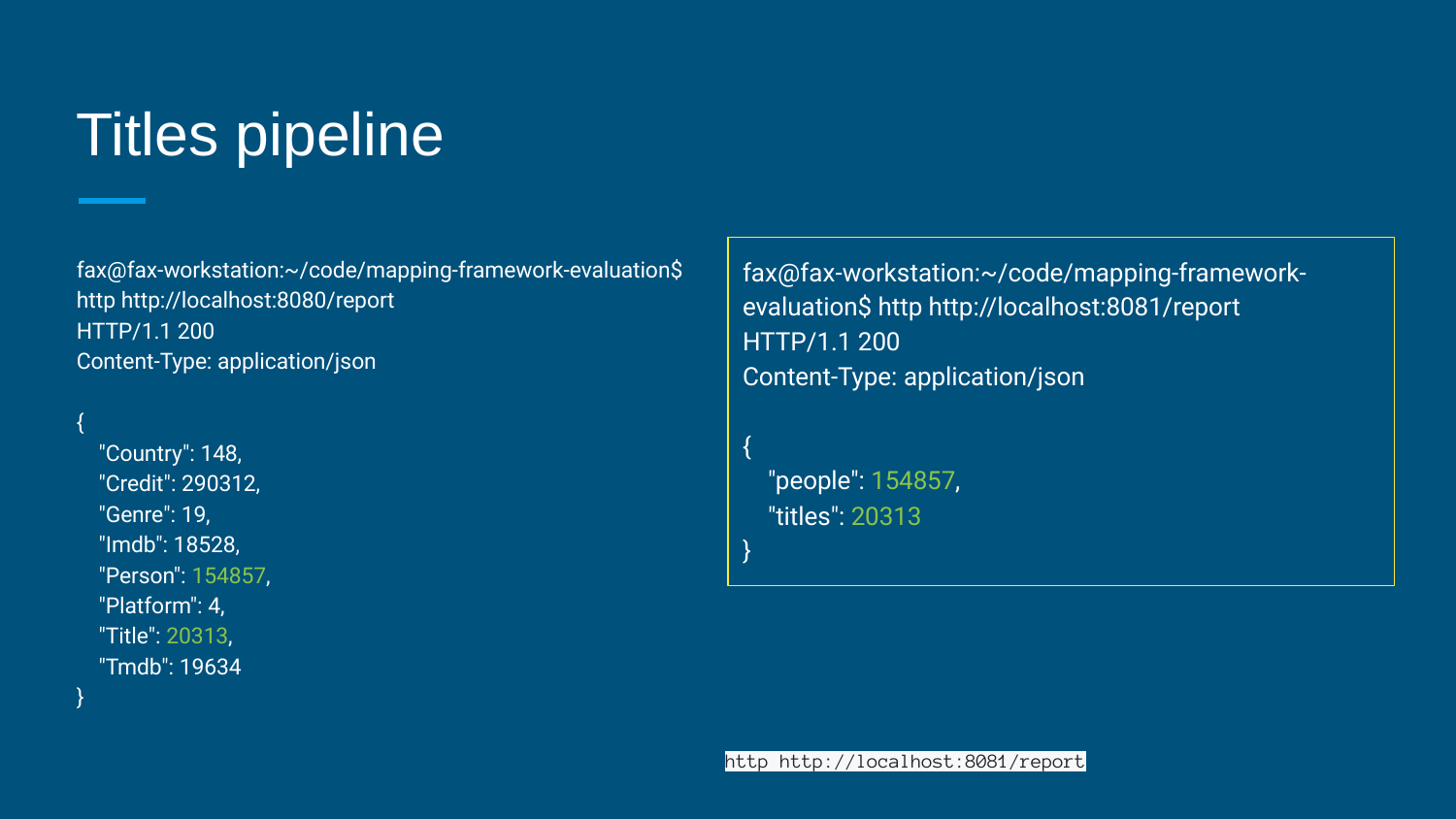

# Titles pipeline
fax@fax-workstation:~/code/mapping-framework-evaluation$ http http://localhost:8080/report
HTTP/1.1 200
Content-Type: application/json

{
    "Country": 148,
    "Credit": 290312,
    "Genre": 19,
    "Imdb": 18528,
    "Person": 154857,
    "Platform": 4,
    "Title": 20313,
    "Tmdb": 19634
}
fax@fax-workstation:~/code/mapping-framework-evaluation$ http http://localhost:8081/report
HTTP/1.1 200
Content-Type: application/json

{
    "people": 154857,
    "titles": 20313
}
http http://localhost:8081/report